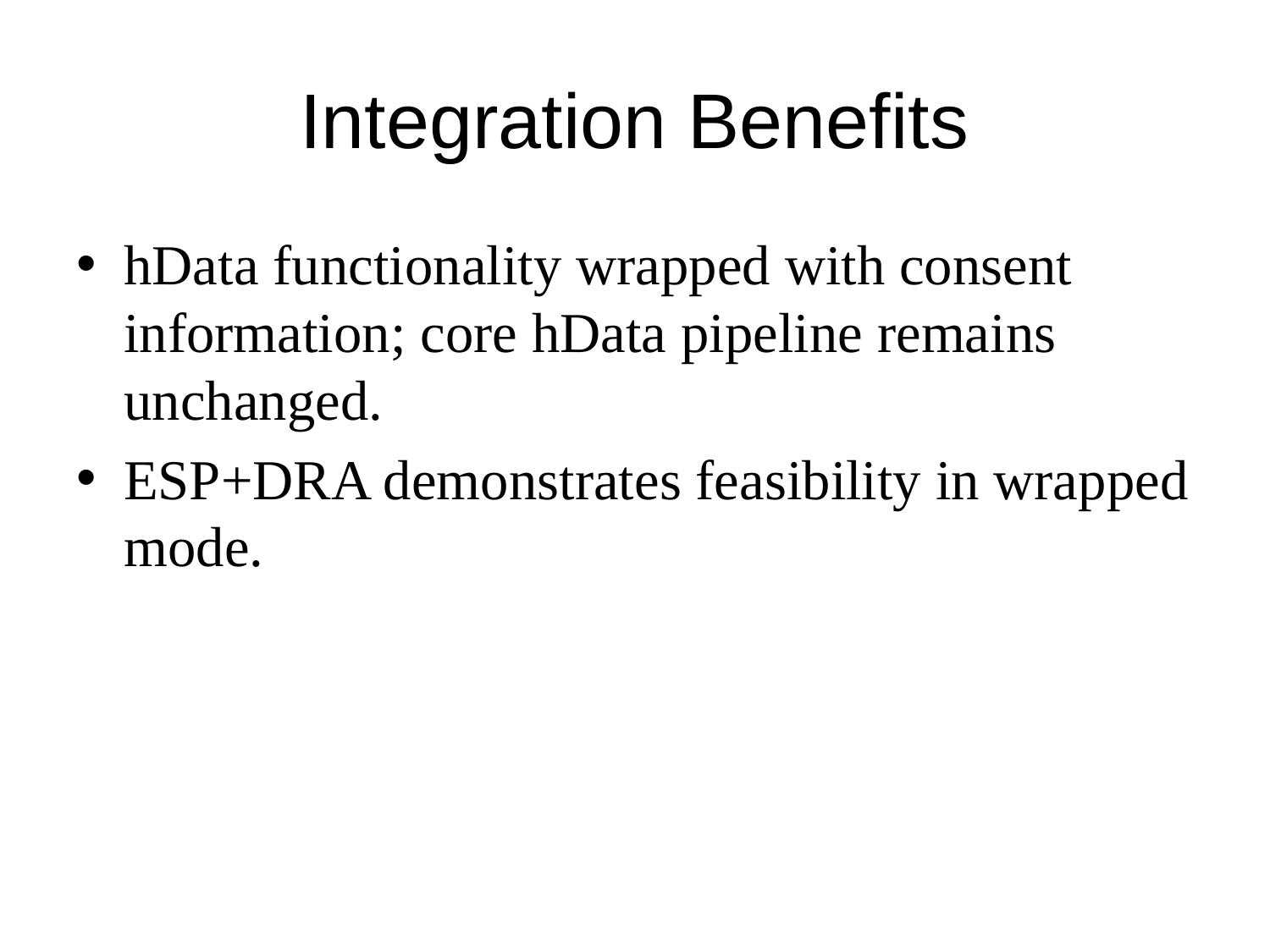

# Integration Benefits
hData functionality wrapped with consent information; core hData pipeline remains unchanged.
ESP+DRA demonstrates feasibility in wrapped mode.